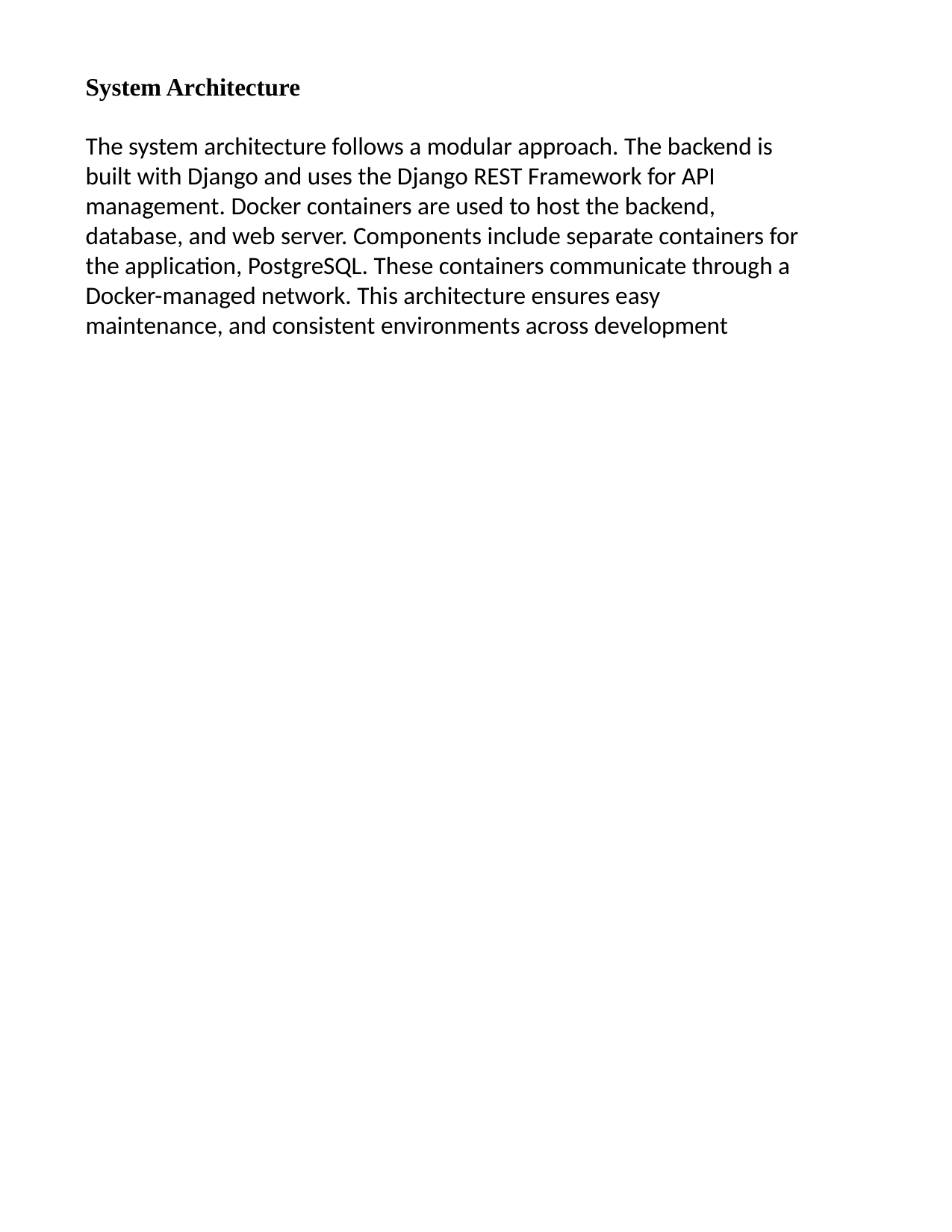

System Architecture
The system architecture follows a modular approach. The backend is built with Django and uses the Django REST Framework for API management. Docker containers are used to host the backend, database, and web server. Components include separate containers for the application, PostgreSQL. These containers communicate through a Docker-managed network. This architecture ensures easy maintenance, and consistent environments across development